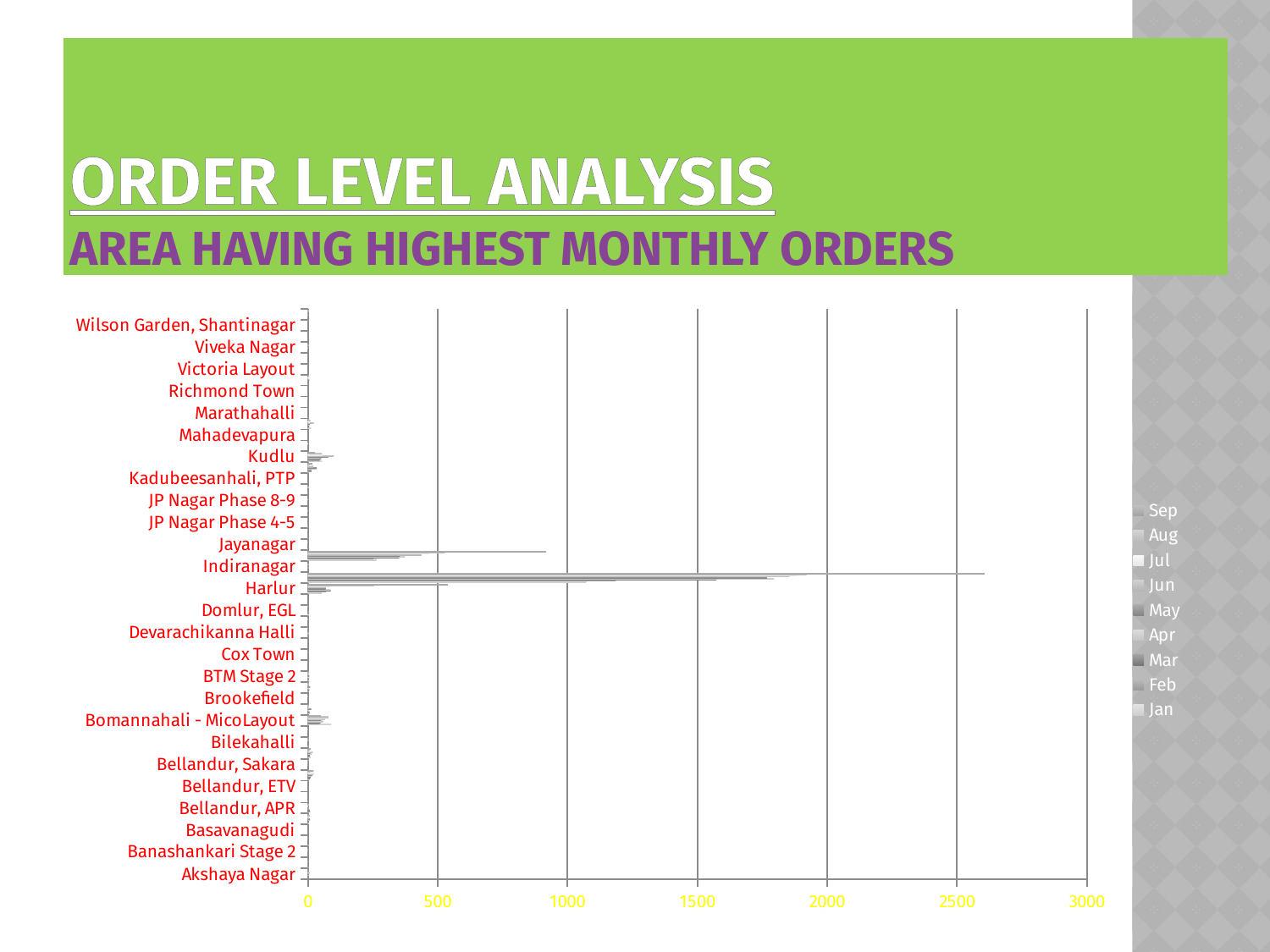

# Order Level Analysis Area Having Highest Monthly Orders

### Chart

| Category | Jan | Feb | Mar | Apr | May | Jun | Jul | Aug | Sep |
|---|---|---|---|---|---|---|---|---|---|
| Akshaya Nagar | None | None | 3.0 | 5.0 | 4.0 | 6.0 | None | 1.0 | 2.0 |
| Arekere | 2.0 | None | None | 1.0 | 1.0 | 1.0 | None | None | 1.0 |
| Banashankari Stage 2 | None | None | None | None | None | 1.0 | 1.0 | None | None |
| Bannerghatta | 2.0 | None | 1.0 | None | 1.0 | None | None | 1.0 | None |
| Basavanagudi | None | None | None | None | 3.0 | None | None | None | None |
| Bellandur - Off Sarjapur Road | 4.0 | 1.0 | 4.0 | 9.0 | 8.0 | 6.0 | 2.0 | 7.0 | 3.0 |
| Bellandur, APR | 3.0 | 9.0 | 6.0 | 2.0 | 1.0 | 2.0 | 1.0 | 4.0 | 1.0 |
| Bellandur, Ecospace | 1.0 | None | None | None | None | None | None | None | None |
| Bellandur, ETV | None | None | 1.0 | None | None | None | None | None | 1.0 |
| Bellandur, Green Glen | 8.0 | 8.0 | 10.0 | 16.0 | 16.0 | 22.0 | 22.0 | 10.0 | 22.0 |
| Bellandur, Sakara | None | None | 1.0 | 1.0 | 3.0 | 1.0 | 1.0 | 2.0 | 2.0 |
| Bellandur, Sarjapur Road | 11.0 | 5.0 | 8.0 | 15.0 | 9.0 | 19.0 | 14.0 | 6.0 | 11.0 |
| Bilekahalli | 2.0 | None | 1.0 | None | 2.0 | None | 2.0 | 1.0 | 3.0 |
| Binnipet | None | None | None | None | None | None | 1.0 | None | None |
| Bomannahali - MicoLayout | 90.0 | 45.0 | 49.0 | 58.0 | 50.0 | 65.0 | 65.0 | 79.0 | 50.0 |
| Bommanahalli | 7.0 | 7.0 | 5.0 | 5.0 | 13.0 | 6.0 | 3.0 | 4.0 | 2.0 |
| Brookefield | None | None | None | None | None | None | 1.0 | None | None |
| BTM Stage 1 | 3.0 | 4.0 | 6.0 | 4.0 | 9.0 | 2.0 | 1.0 | 3.0 | 3.0 |
| BTM Stage 2 | 4.0 | 4.0 | 3.0 | 3.0 | 6.0 | 1.0 | 3.0 | 3.0 | 5.0 |
| Challagatta | None | None | None | None | None | None | None | 1.0 | None |
| Cox Town | None | None | None | None | None | None | 1.0 | None | None |
| CV Raman Nagar | None | None | None | None | None | 1.0 | None | None | None |
| Devarachikanna Halli | 1.0 | 2.0 | 1.0 | 2.0 | None | 1.0 | None | None | 1.0 |
| Doddanekundi | None | None | None | None | None | None | 1.0 | 1.0 | None |
| Domlur, EGL | 2.0 | None | 1.0 | 2.0 | 2.0 | None | None | None | 1.0 |
| Frazer Town | None | None | 1.0 | None | None | None | None | None | None |
| Harlur | 53.0 | 70.0 | 88.0 | 86.0 | 68.0 | 67.0 | 84.0 | 254.0 | 539.0 |
| HSR Layout | 1072.0 | 1186.0 | 1573.0 | 1794.0 | 1768.0 | 1855.0 | 1882.0 | 1921.0 | 2606.0 |
| Indiranagar | None | None | None | 3.0 | 2.0 | 1.0 | 2.0 | None | None |
| ITI Layout | 264.0 | 253.0 | 351.0 | 374.0 | 354.0 | 438.0 | 467.0 | 528.0 | 917.0 |
| Jayanagar | 1.0 | None | None | None | None | None | 1.0 | 1.0 | None |
| JP Nagar Phase 1-3 | 1.0 | None | 1.0 | 1.0 | 1.0 | None | None | 1.0 | None |
| JP Nagar Phase 4-5 | 1.0 | 1.0 | None | 1.0 | 3.0 | None | None | 1.0 | None |
| JP Nagar Phase 6-7 | None | 1.0 | 1.0 | None | 3.0 | 1.0 | None | None | None |
| JP Nagar Phase 8-9 | None | None | None | None | None | 1.0 | None | None | None |
| Kadubeesanhali, Prestige | None | 1.0 | 2.0 | None | 2.0 | None | 3.0 | None | 1.0 |
| Kadubeesanhali, PTP | None | None | None | None | 1.0 | None | None | None | None |
| Koramangala, Ejipura | 5.0 | 15.0 | 11.0 | 35.0 | 33.0 | 21.0 | 15.0 | 8.0 | 17.0 |
| Kudlu | 55.0 | 46.0 | 51.0 | 49.0 | 78.0 | 100.0 | 57.0 | 54.0 | 28.0 |
| Kumaraswamy Layout | None | 1.0 | None | None | 2.0 | None | 1.0 | None | None |
| Mahadevapura | None | None | None | None | 1.0 | None | None | None | None |
| Manipal County | 12.0 | 3.0 | 5.0 | 8.0 | 7.0 | 23.0 | 7.0 | 10.0 | 5.0 |
| Marathahalli | 1.0 | None | None | None | 1.0 | None | None | None | 1.0 |
| Pattandur | None | None | None | None | None | None | None | 1.0 | None |
| Richmond Town | None | None | None | None | 2.0 | None | None | None | None |
| Sarjapur Road | 1.0 | None | None | 1.0 | 6.0 | 4.0 | 4.0 | None | 4.0 |
| Victoria Layout | None | None | None | None | None | None | None | None | 1.0 |
| Vimanapura | None | None | None | None | 1.0 | None | None | None | None |
| Viveka Nagar | None | None | None | 1.0 | 3.0 | 1.0 | 2.0 | None | None |
| Whitefield | None | None | None | None | None | None | None | None | 1.0 |
| Wilson Garden, Shantinagar | None | None | 1.0 | None | 1.0 | None | None | None | 2.0 |
| Yemalur | None | 1.0 | None | 1.0 | None | 1.0 | 1.0 | 2.0 | 1.0 |